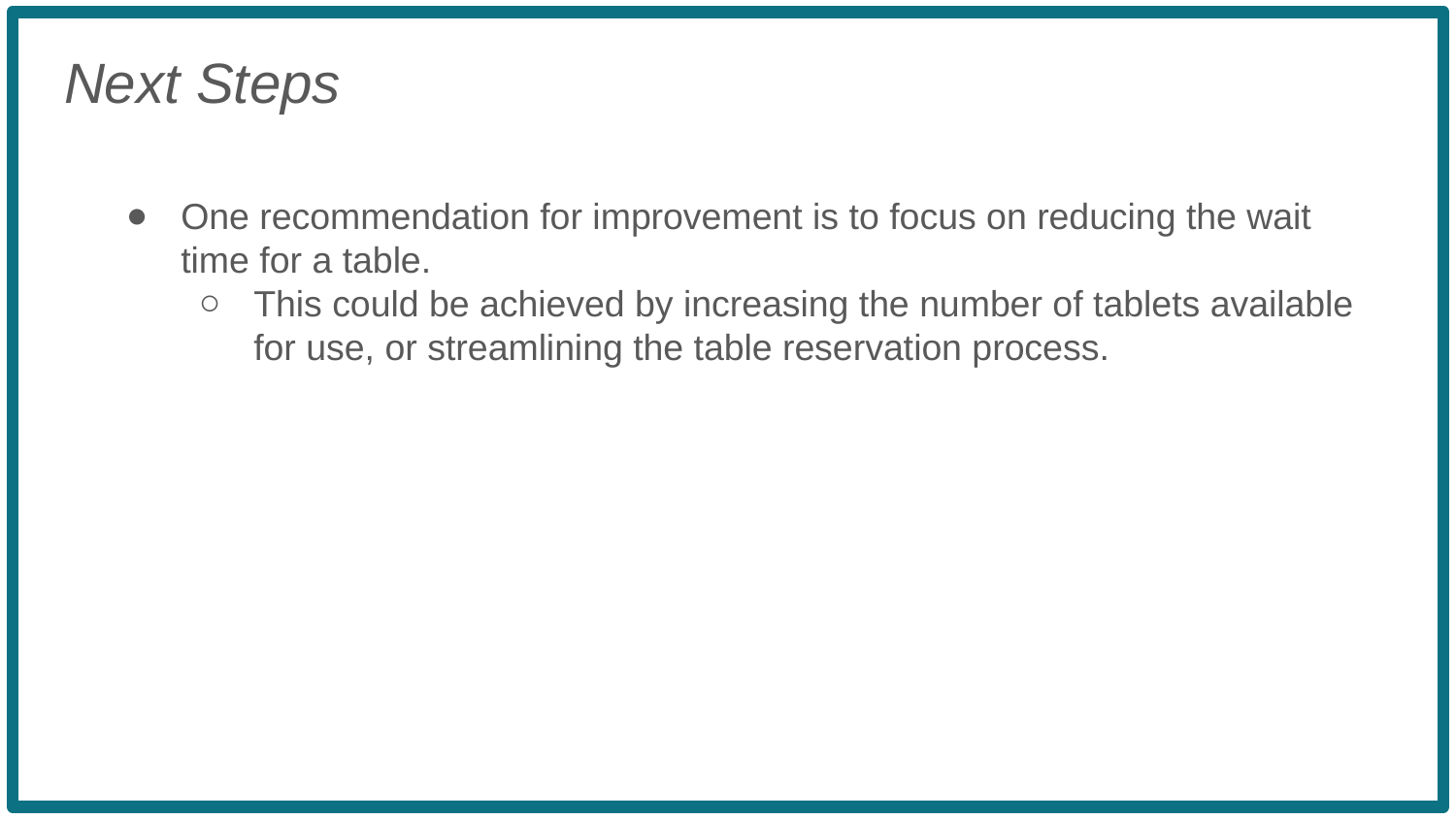

Next Steps
One recommendation for improvement is to focus on reducing the wait time for a table.
This could be achieved by increasing the number of tablets available for use, or streamlining the table reservation process.